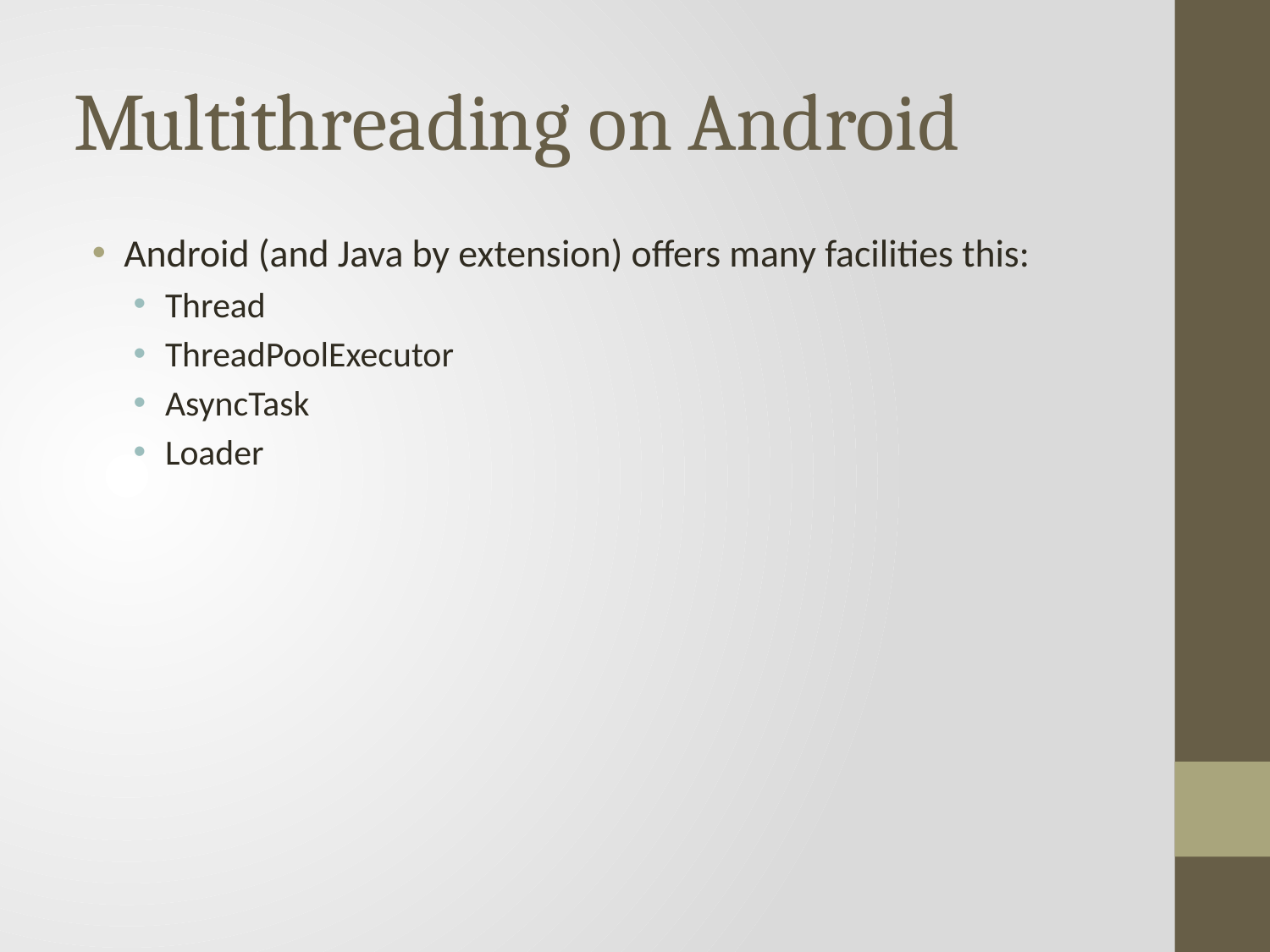

# Multithreading on Android
Android (and Java by extension) offers many facilities this:
Thread
ThreadPoolExecutor
AsyncTask
Loader